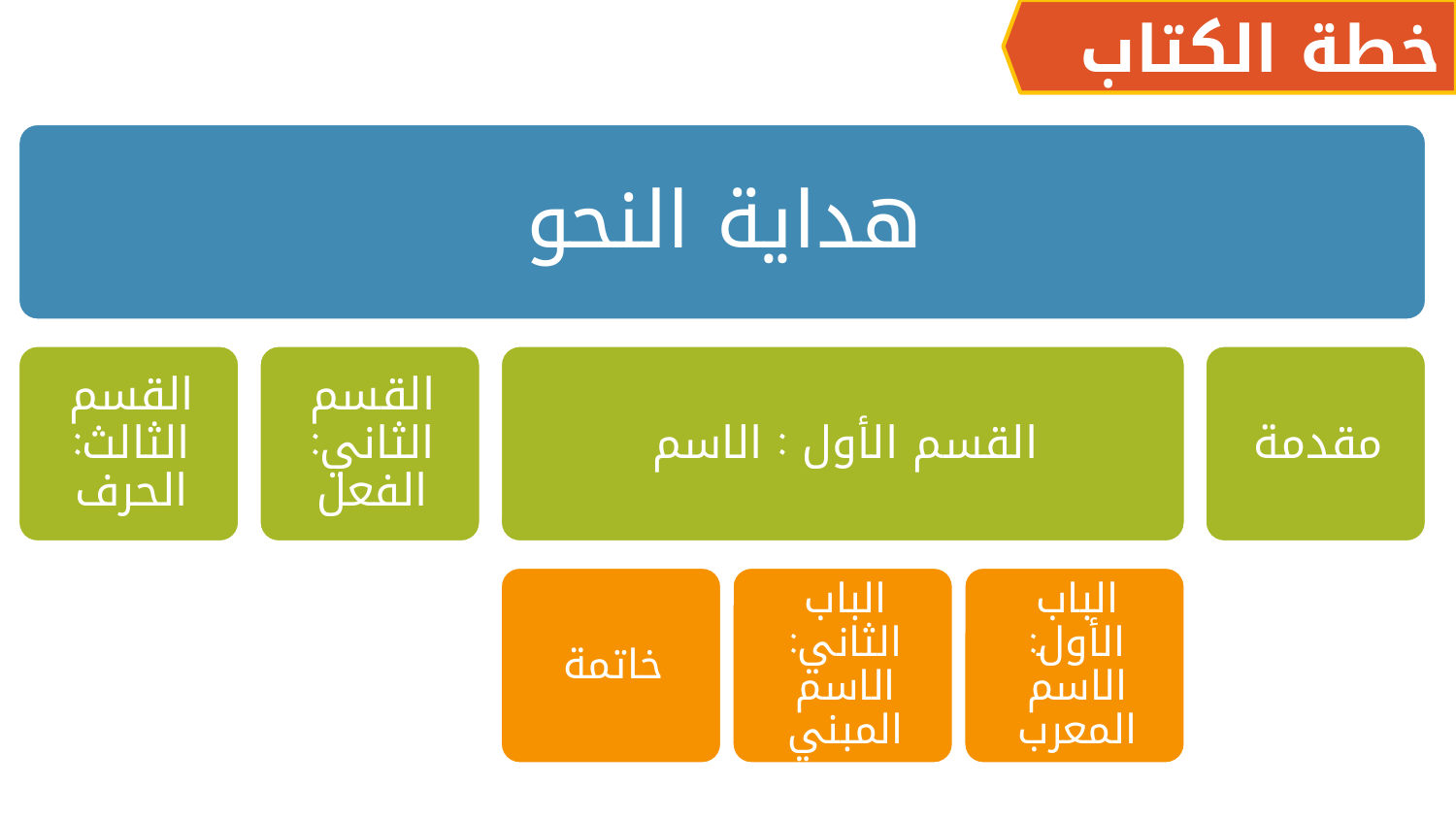

خطة الكتاب
هداية النحو
مقدمة
القسم الأول : الاسم
الباب الأول:
الاسم المعرب
الباب الثاني:
الاسم المبني
خاتمة
القسم الثاني: الفعل
القسم الثالث: الحرف